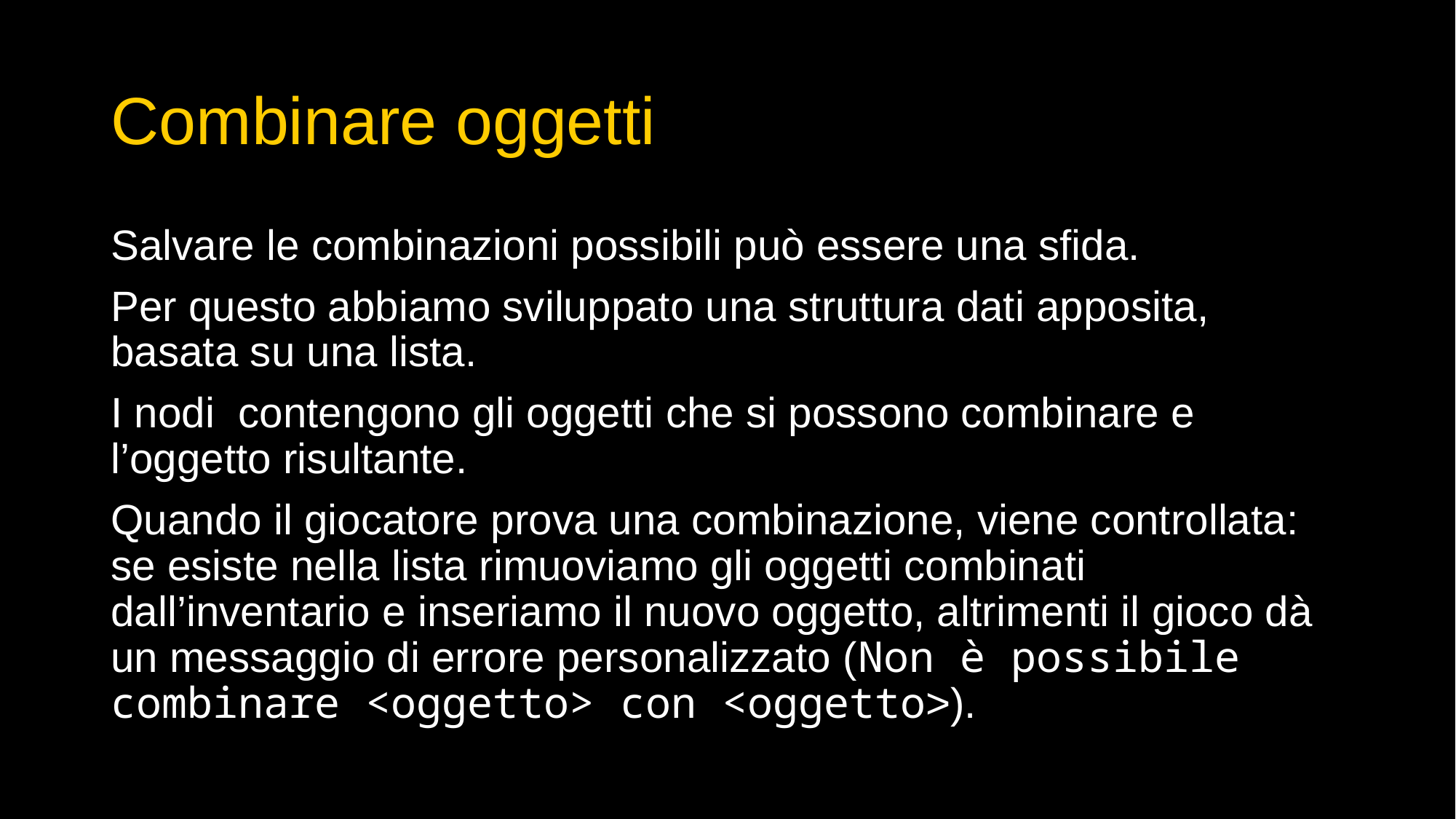

# Combinare oggetti
Salvare le combinazioni possibili può essere una sfida.
Per questo abbiamo sviluppato una struttura dati apposita, basata su una lista.
I nodi  contengono gli oggetti che si possono combinare e l’oggetto risultante.
Quando il giocatore prova una combinazione, viene controllata: se esiste nella lista rimuoviamo gli oggetti combinati dall’inventario e inseriamo il nuovo oggetto, altrimenti il gioco dà un messaggio di errore personalizzato (Non è possibile combinare <oggetto> con <oggetto>).